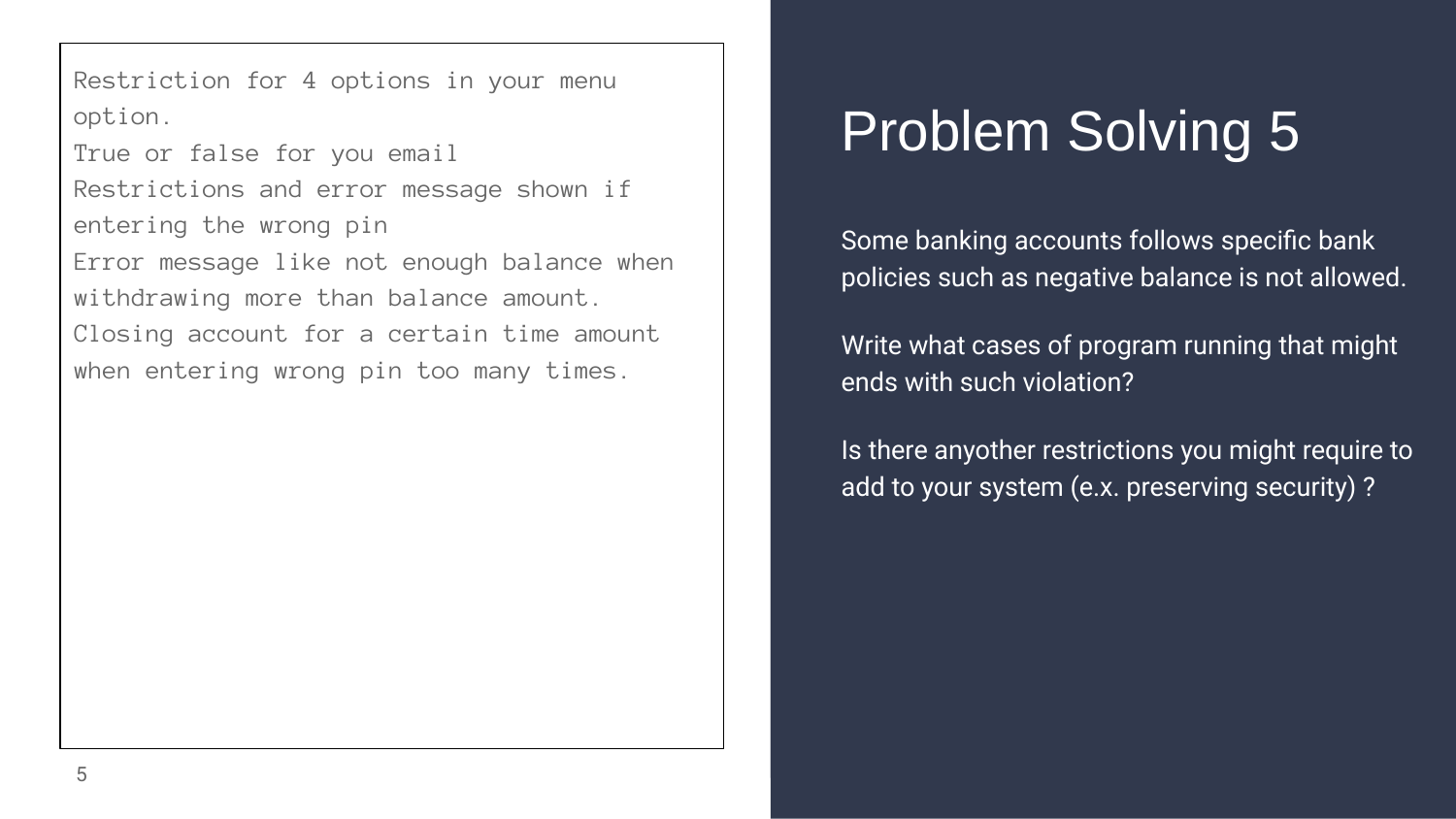

Restriction for 4 options in your menu option.
True or false for you email
Restrictions and error message shown if entering the wrong pin
Error message like not enough balance when withdrawing more than balance amount.
Closing account for a certain time amount when entering wrong pin too many times.

# Problem Solving 5
Some banking accounts follows specific bank policies such as negative balance is not allowed.
Write what cases of program running that might ends with such violation?
Is there anyother restrictions you might require to add to your system (e.x. preserving security) ?

5